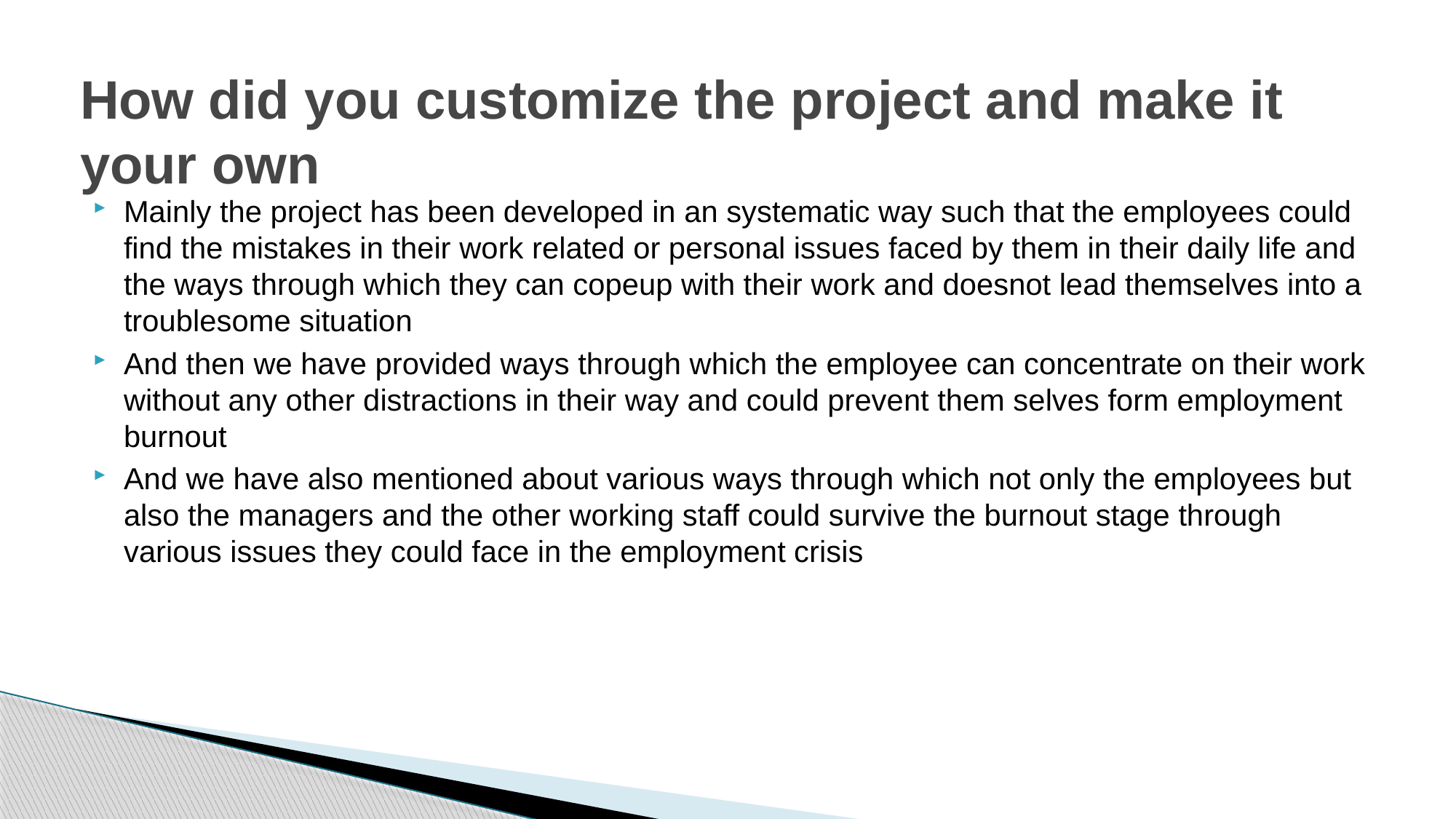

# How did you customize the project and make it your own
Mainly the project has been developed in an systematic way such that the employees could find the mistakes in their work related or personal issues faced by them in their daily life and the ways through which they can copeup with their work and doesnot lead themselves into a troublesome situation
And then we have provided ways through which the employee can concentrate on their work without any other distractions in their way and could prevent them selves form employment burnout
And we have also mentioned about various ways through which not only the employees but also the managers and the other working staff could survive the burnout stage through various issues they could face in the employment crisis